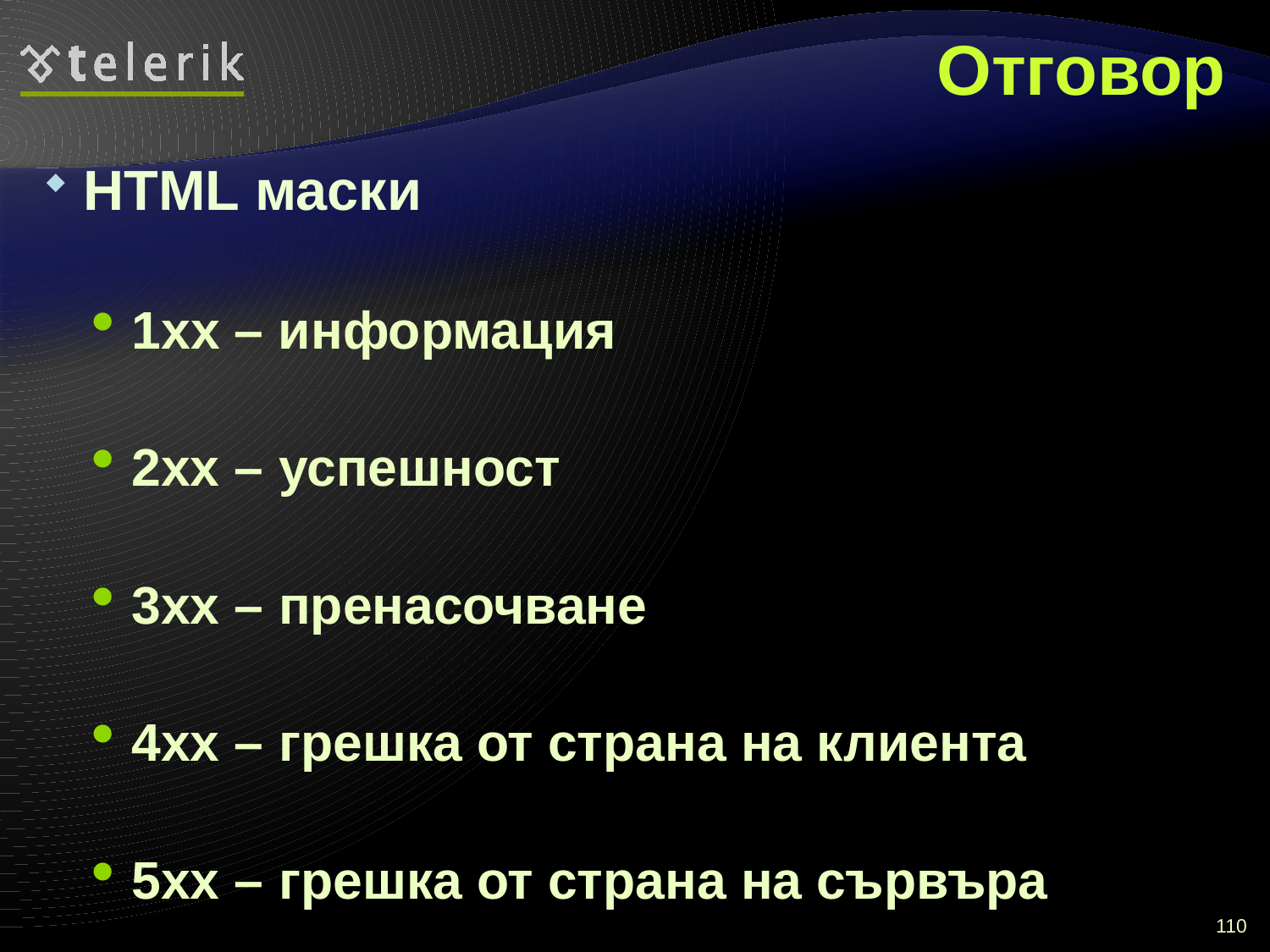

# Отговор
HTML маски
1xx – информация
2xx – успешност
3xx – пренасочване
4xx – грешка от страна на клиента
5xx – грешка от страна на сървъра
110